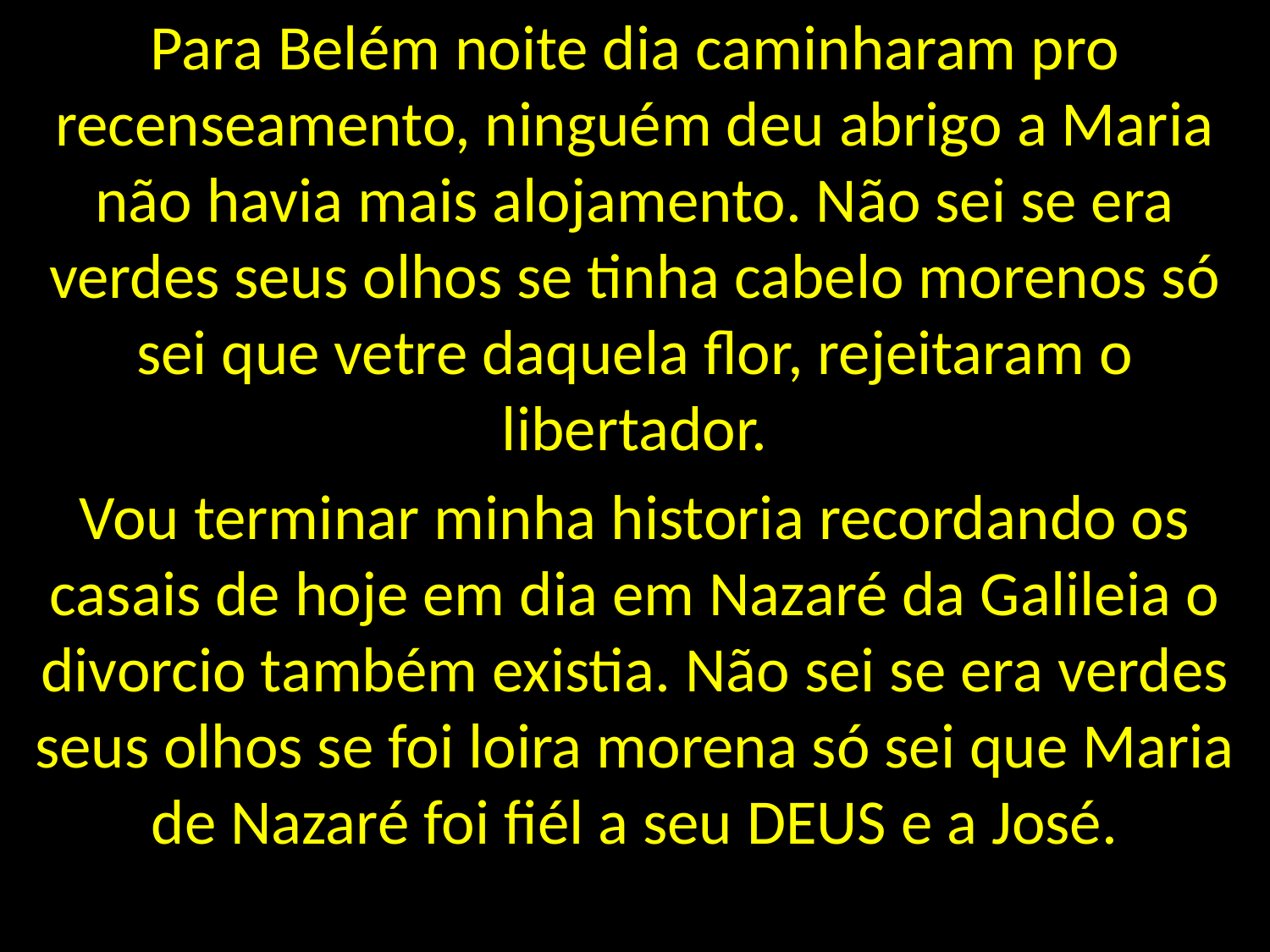

Para Belém noite dia caminharam pro recenseamento, ninguém deu abrigo a Maria não havia mais alojamento. Não sei se era verdes seus olhos se tinha cabelo morenos só sei que vetre daquela flor, rejeitaram o libertador.
Vou terminar minha historia recordando os casais de hoje em dia em Nazaré da Galileia o divorcio também existia. Não sei se era verdes seus olhos se foi loira morena só sei que Maria de Nazaré foi fiél a seu DEUS e a José.